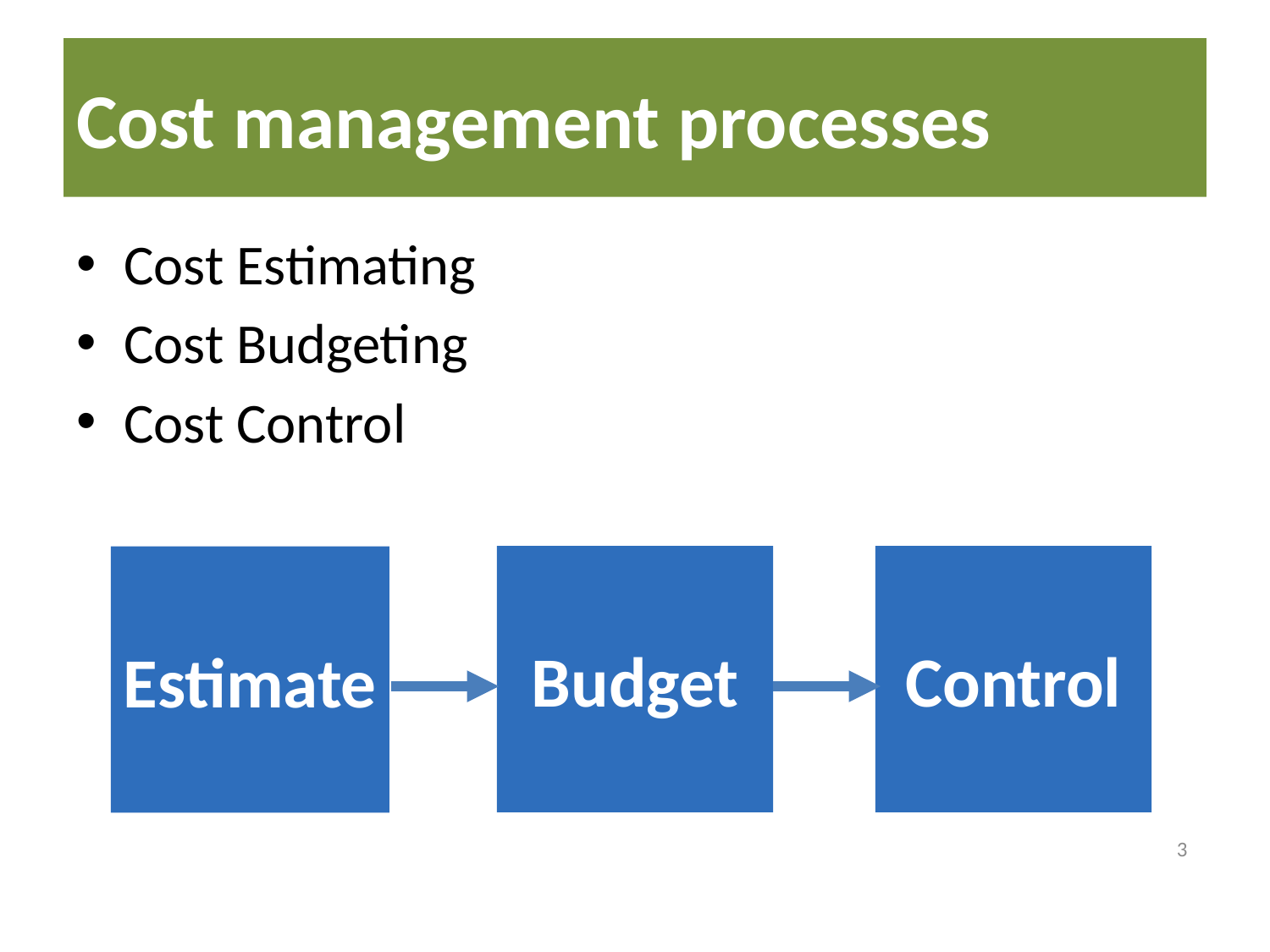

# Cost management processes
Cost Estimating
Cost Budgeting
Cost Control

Budget

Control

Estimate

3